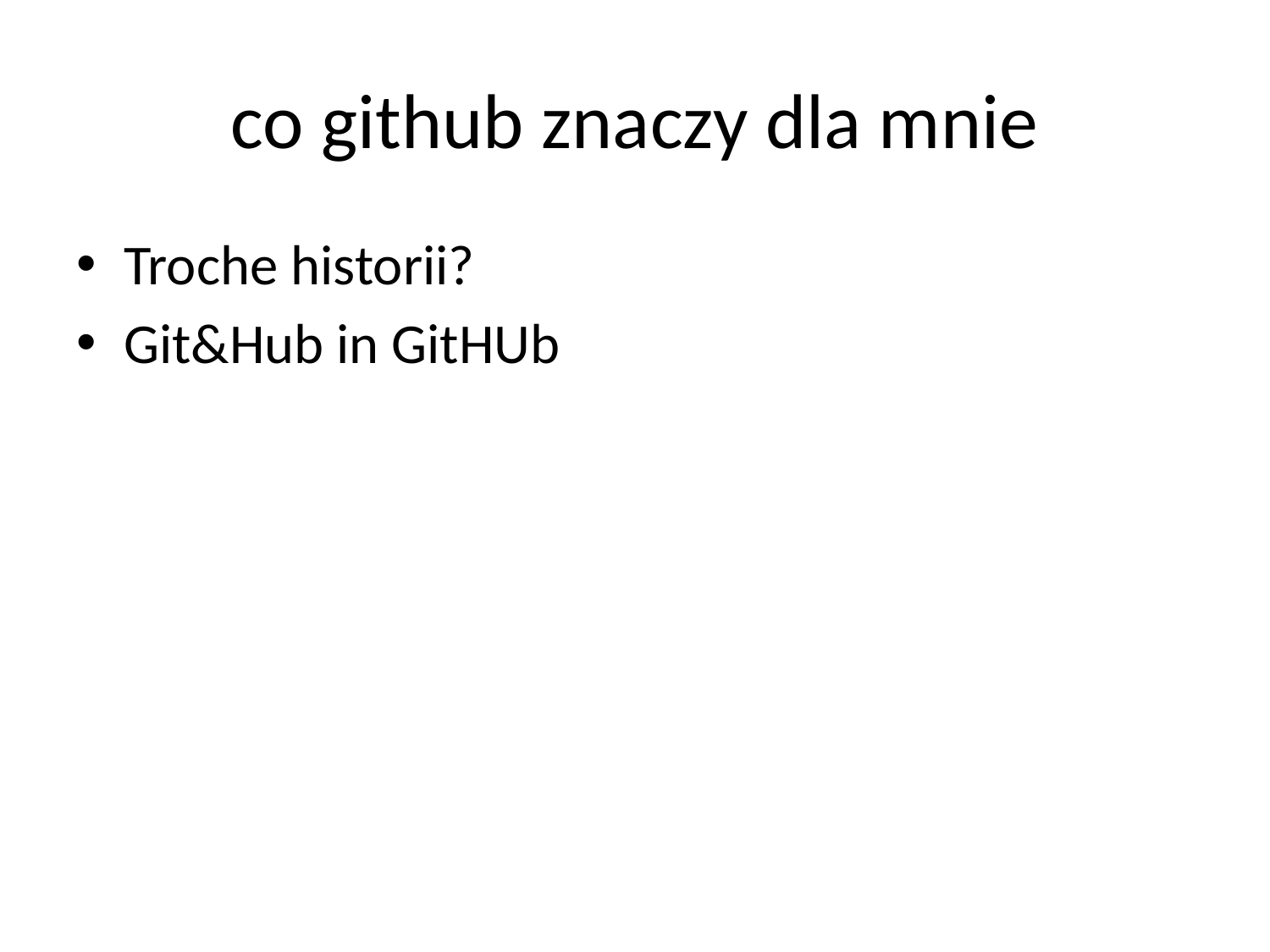

# co github znaczy dla mnie
Troche historii?
Git&Hub in GitHUb